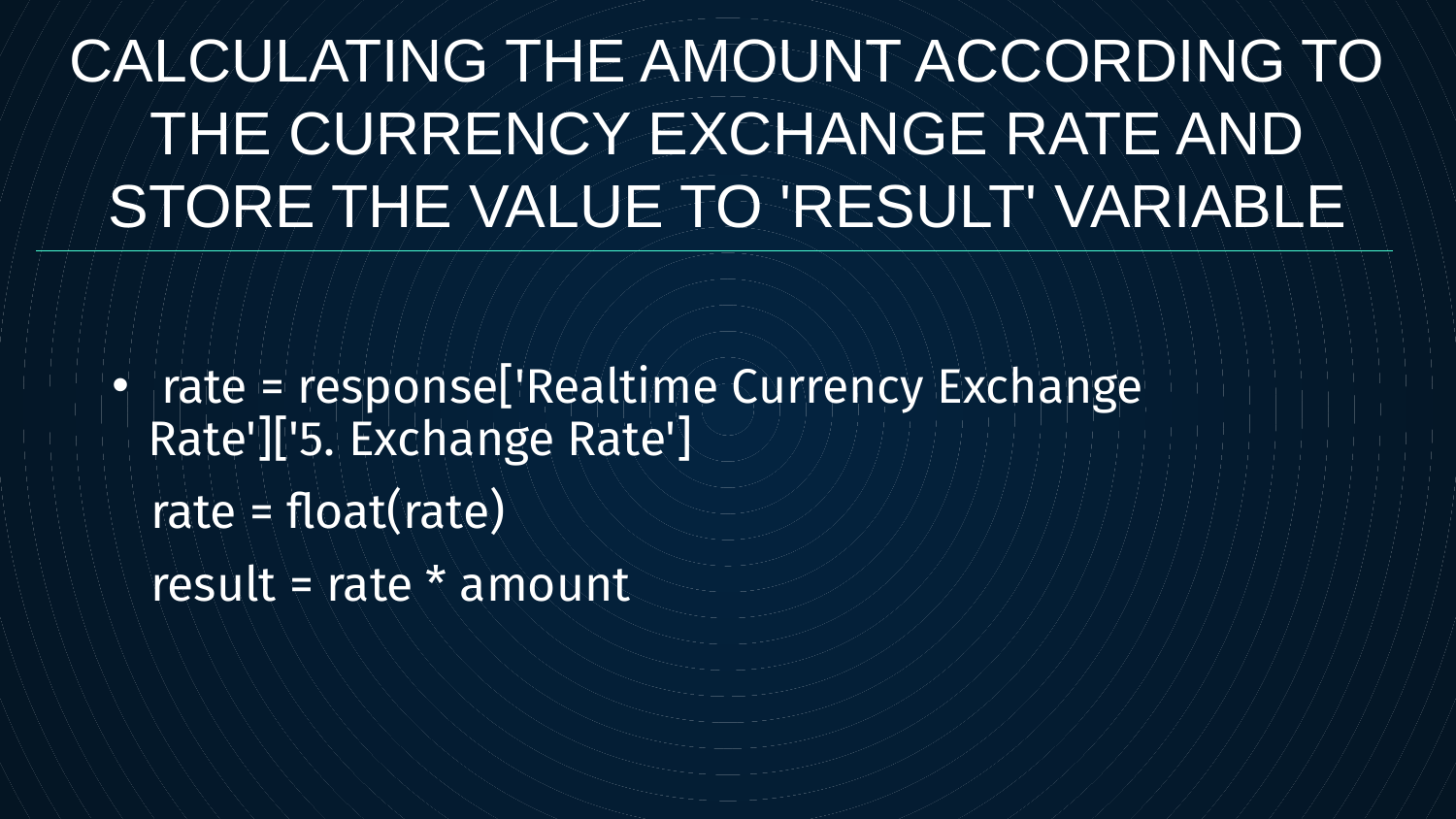

# CALCULATING THE AMOUNT ACCORDING TO THE CURRENCY EXCHANGE RATE AND STORE THE VALUE TO 'RESULT' VARIABLE
 rate = response['Realtime Currency Exchange     Rate']['5. Exchange Rate']
   rate = float(rate)
   result = rate * amount